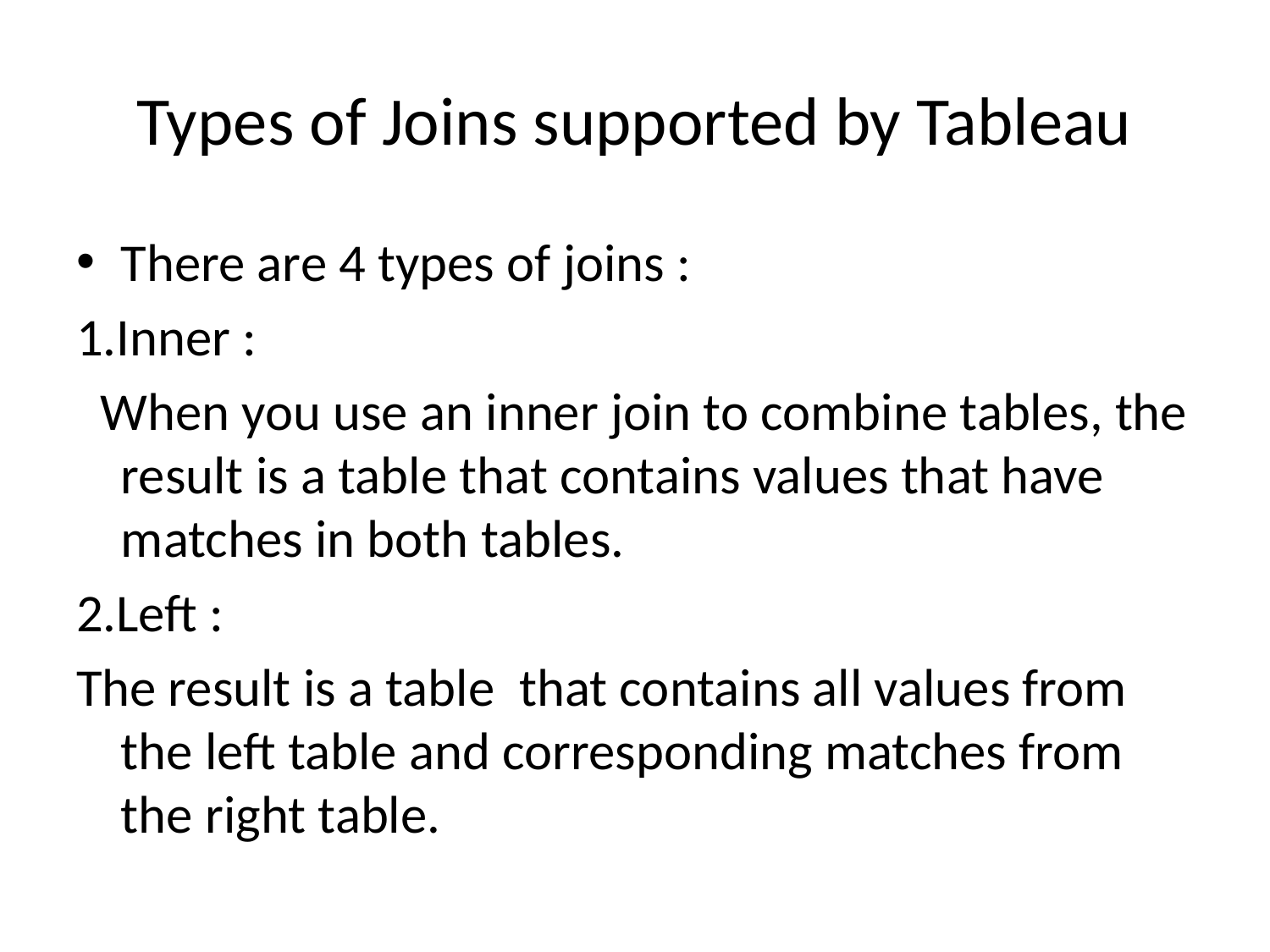

# Types of Joins supported by Tableau
There are 4 types of joins :
1.Inner :
  When you use an inner join to combine tables, the result is a table that contains values that have matches in both tables.
2.Left :
The result is a table  that contains all values from the left table and corresponding matches from the right table.